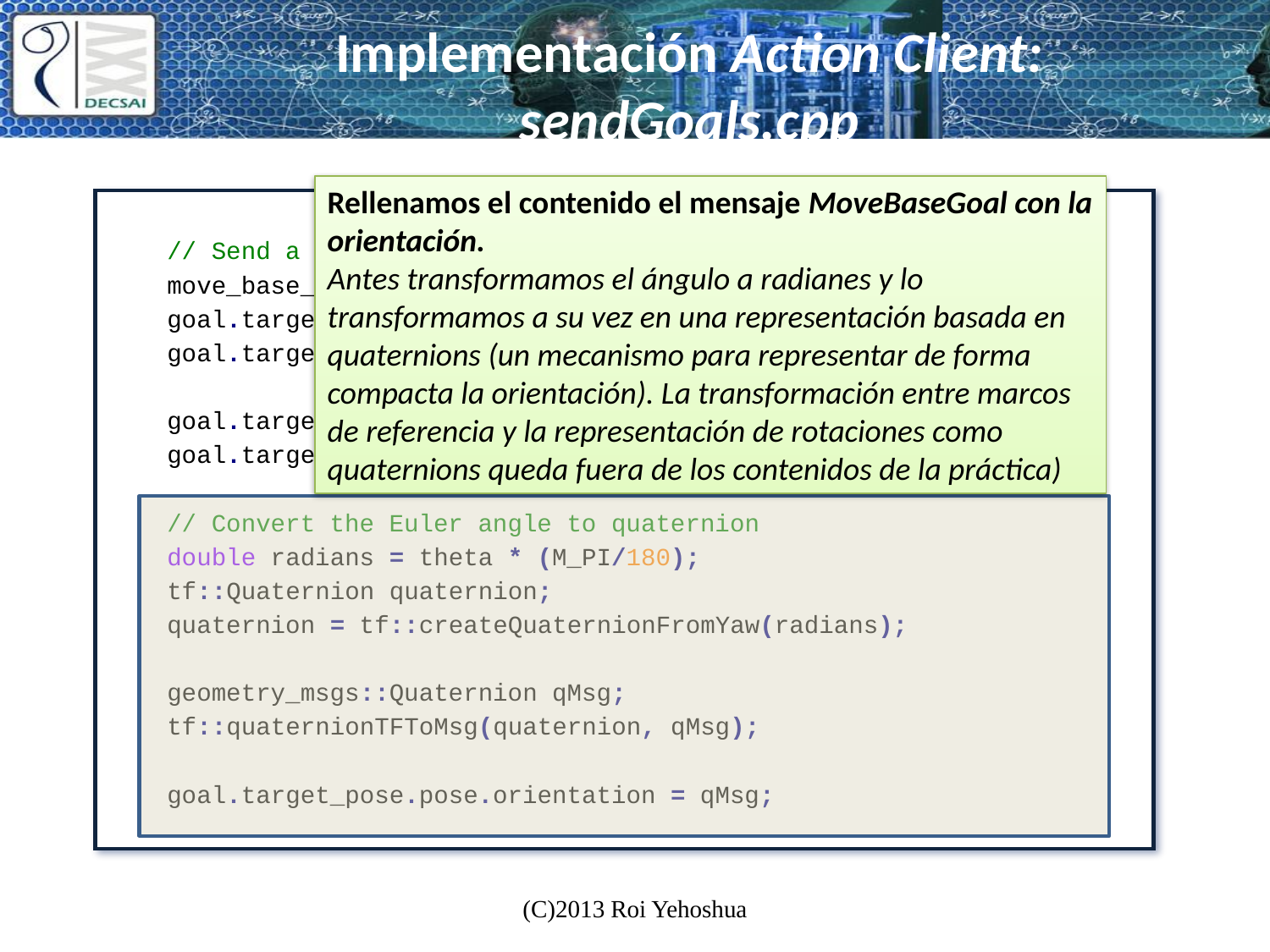

# Implementación Action Client: sendGoals.cpp

Rellenamos el contenido el mensaje MoveBaseGoal con la orientación.
Antes transformamos el ángulo a radianes y lo transformamos a su vez en una representación basada en quaternions (un mecanismo para representar de forma compacta la orientación). La transformación entre marcos de referencia y la representación de rotaciones como quaternions queda fuera de los contenidos de la práctica)

    // Send a goal to move_base
    move_base_msgs::MoveBaseGoal goal;
    goal.target_pose.header.frame_id = "map";
    goal.target_pose.header.stamp = ros::Time::now();

    goal.target_pose.pose.position.x = x;
    goal.target_pose.pose.position.y = y;

    // Convert the Euler angle to quaternion
    double radians = theta * (M_PI/180);
    tf::Quaternion quaternion;
    quaternion = tf::createQuaternionFromYaw(radians);

    geometry_msgs::Quaternion qMsg;
    tf::quaternionTFToMsg(quaternion, qMsg);

    goal.target_pose.pose.orientation = qMsg;

(C)2013 Roi Yehoshua